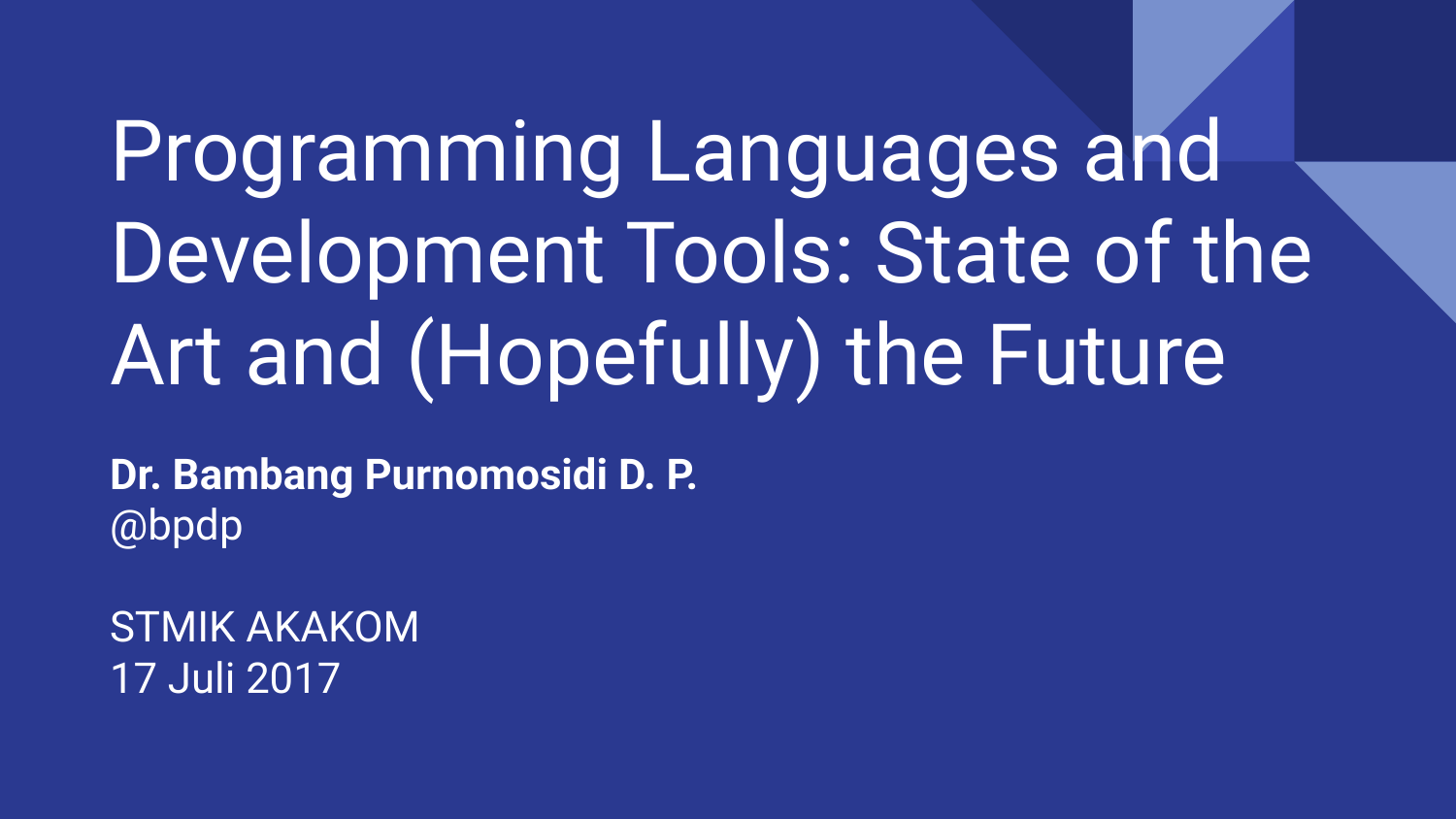

# Programming Languages and Development Tools: State of the Art and (Hopefully) the Future
Dr. Bambang Purnomosidi D. P.
@bpdp

STMIK AKAKOM
17 Juli 2017